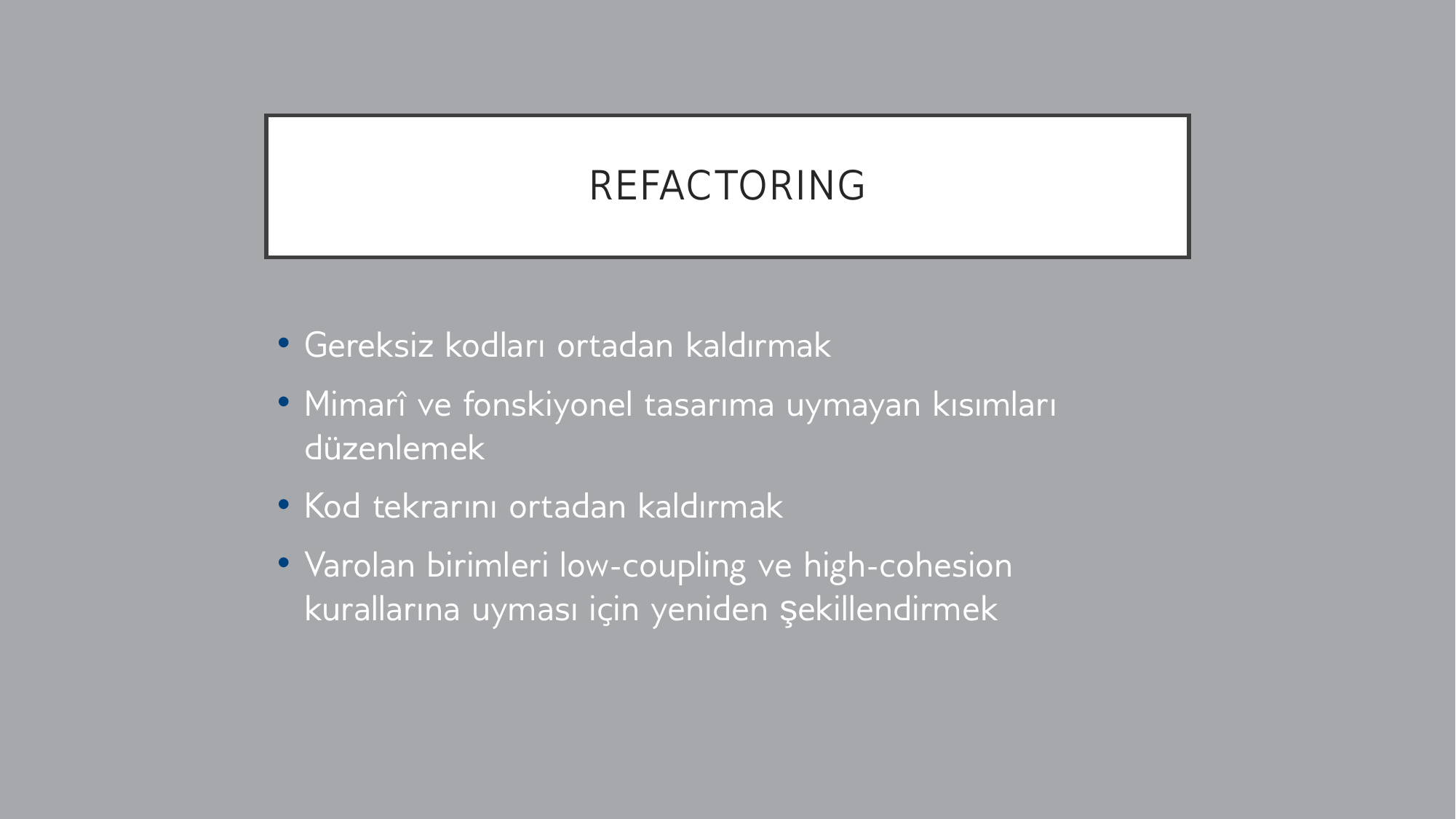

# REFACTORING
Gereksiz kodları ortadan kaldırmak
Mimarî ve fonskiyonel tasarıma uymayan kısımları düzenlemek
Kod tekrarını ortadan kaldırmak
Varolan birimleri low-coupling ve high-cohesion kurallarına uyması için yeniden şekillendirmek